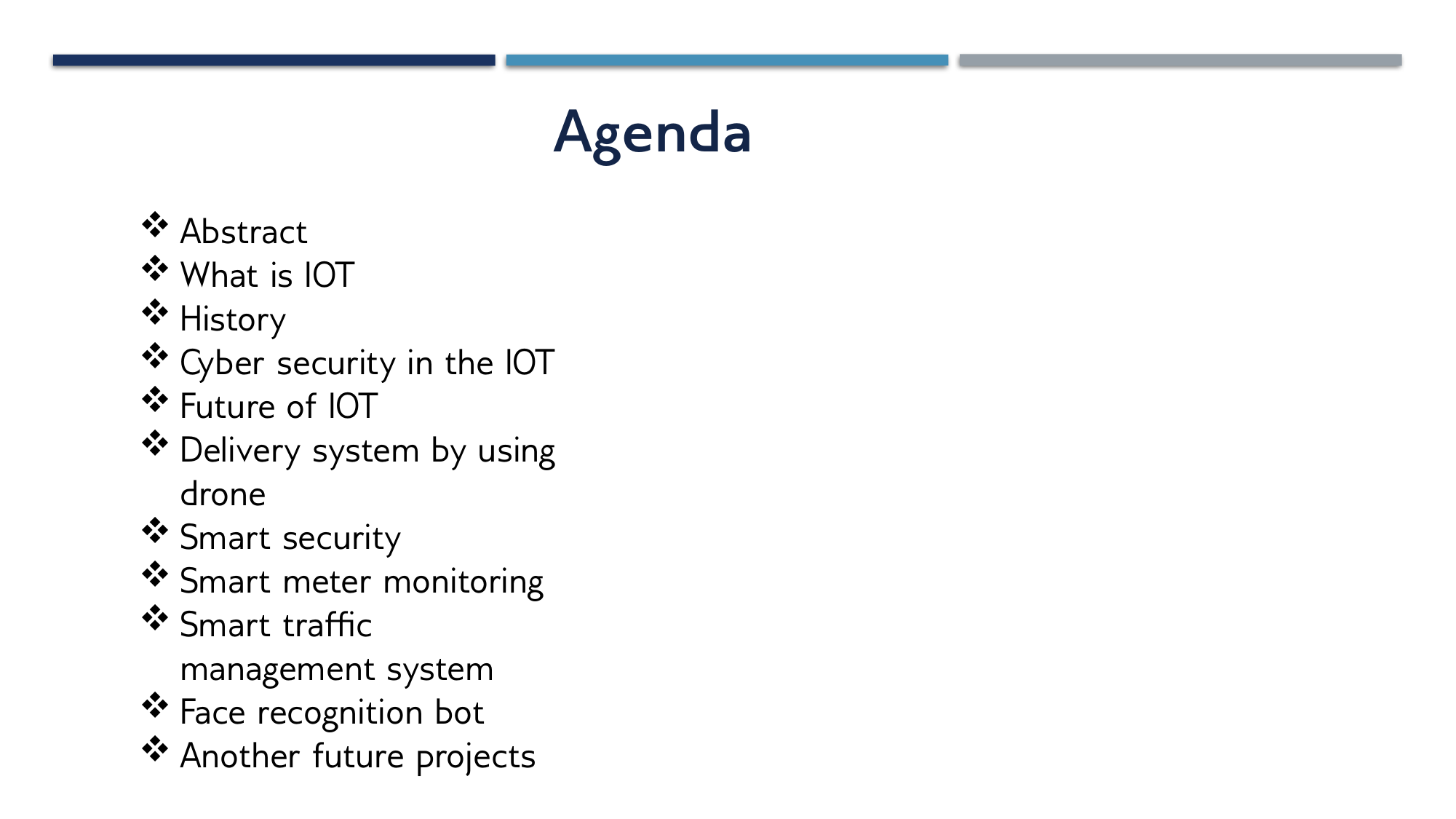

Agenda
Abstract
What is IOT
History
Cyber security in the IOT
Future of IOT
Delivery system by using drone
Smart security
Smart meter monitoring
Smart traffic management system
Face recognition bot
Another future projects